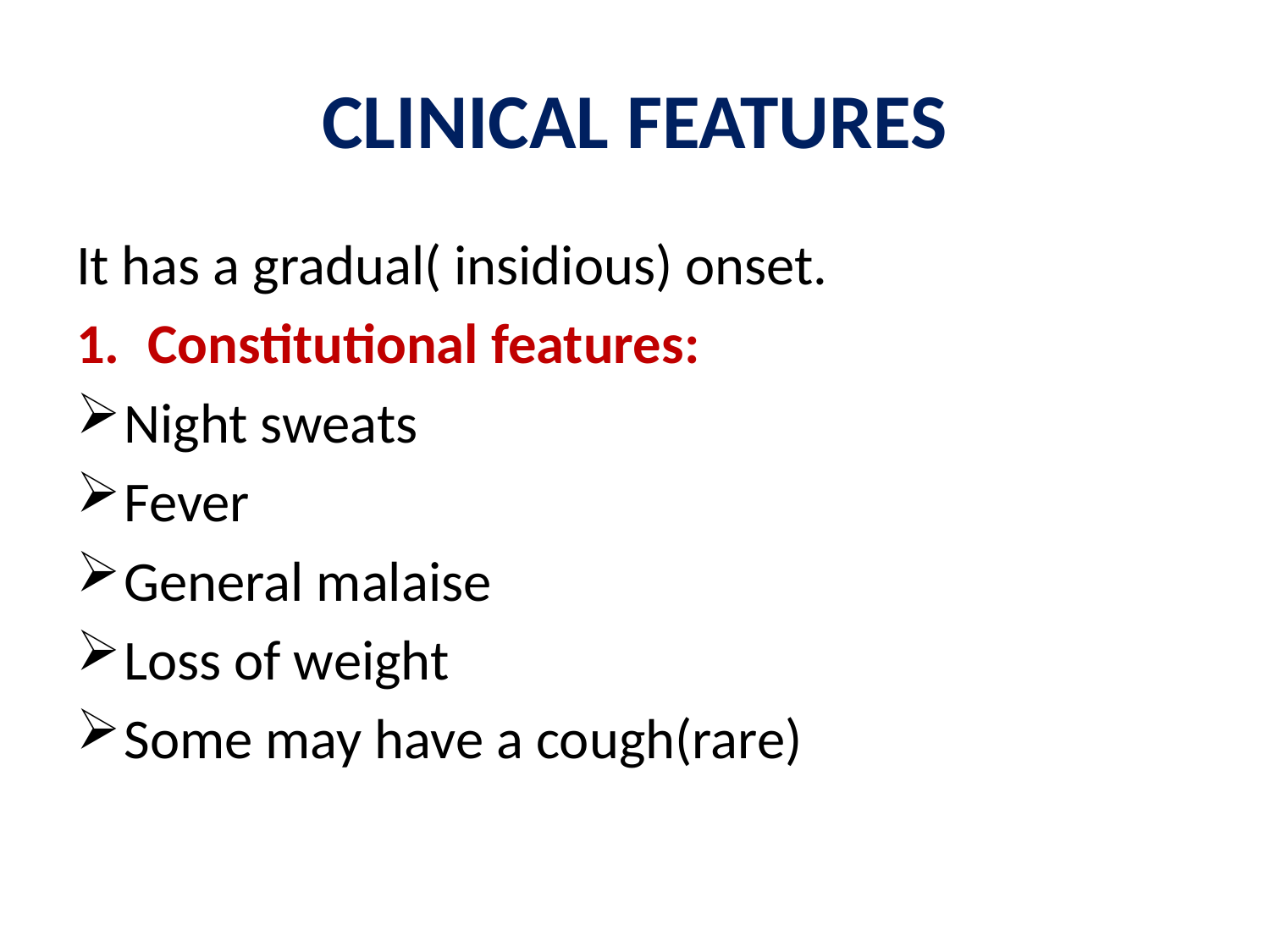

# CLINICAL FEATURES
It has a gradual( insidious) onset.
Constitutional features:
Night sweats
Fever
General malaise
Loss of weight
Some may have a cough(rare)